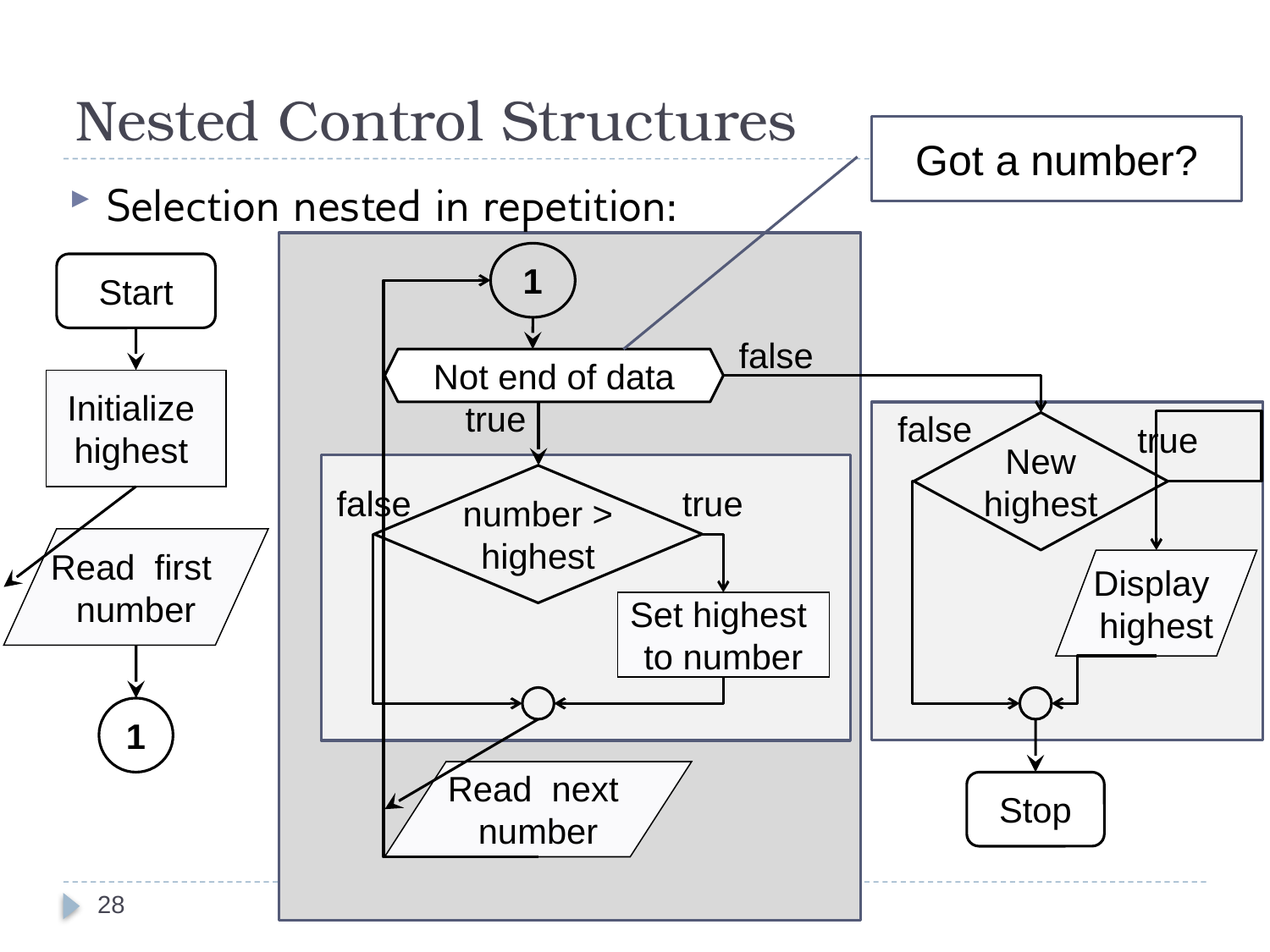

# Nested Control Structures
Got a number?
Selection nested in repetition:

1
Start
false
Not end of data
Initialize
highest
true
false

New highest
true

number > highest
false
true
Read  first
number
Display
highest
Set highest
to number

1
Read  next
number
Stop
28